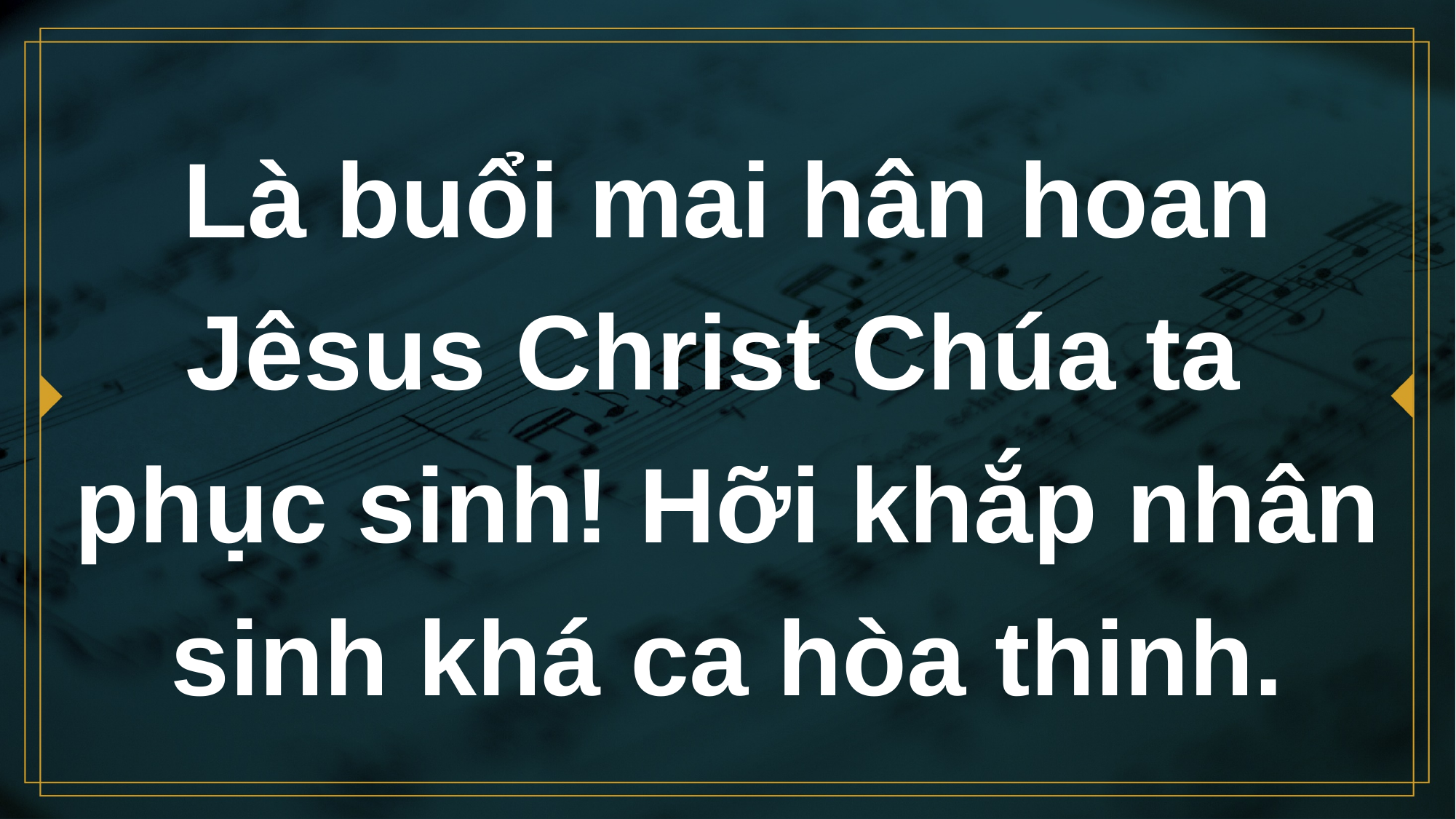

# Là buổi mai hân hoan Jêsus Christ Chúa ta phục sinh! Hỡi khắp nhân sinh khá ca hòa thinh.